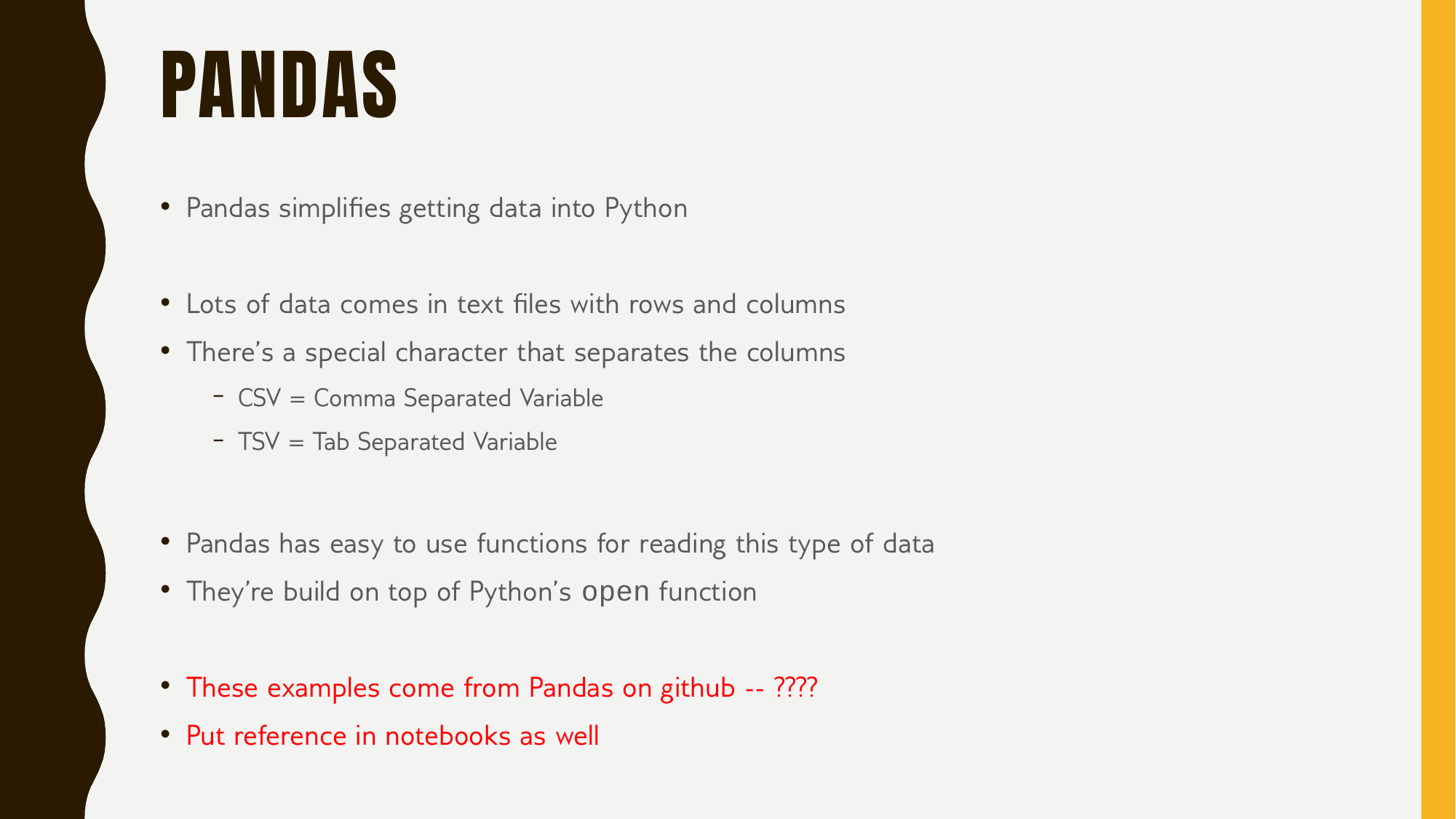

# Pandas
Pandas simplifies getting data into Python

Lots of data comes in text files with rows and columns
There’s a special character that separates the columns
CSV = Comma Separated Variable
TSV = Tab Separated Variable

Pandas has easy to use functions for reading this type of data
They’re build on top of Python’s open function

These examples come from Pandas on github -- ????
Put reference in notebooks as well